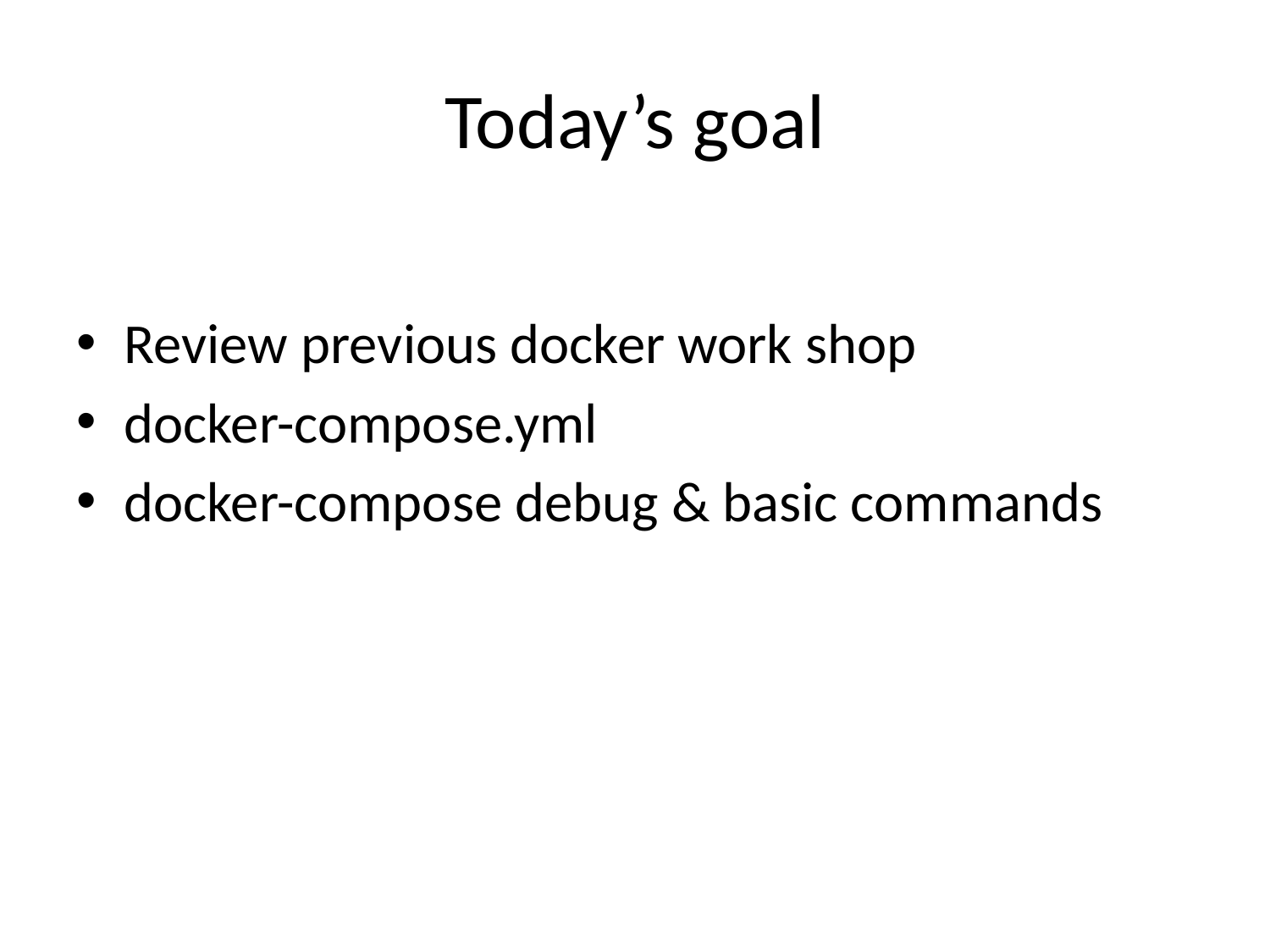

# Today’s goal

Review previous docker work shop
docker-compose.yml
docker-compose debug & basic commands